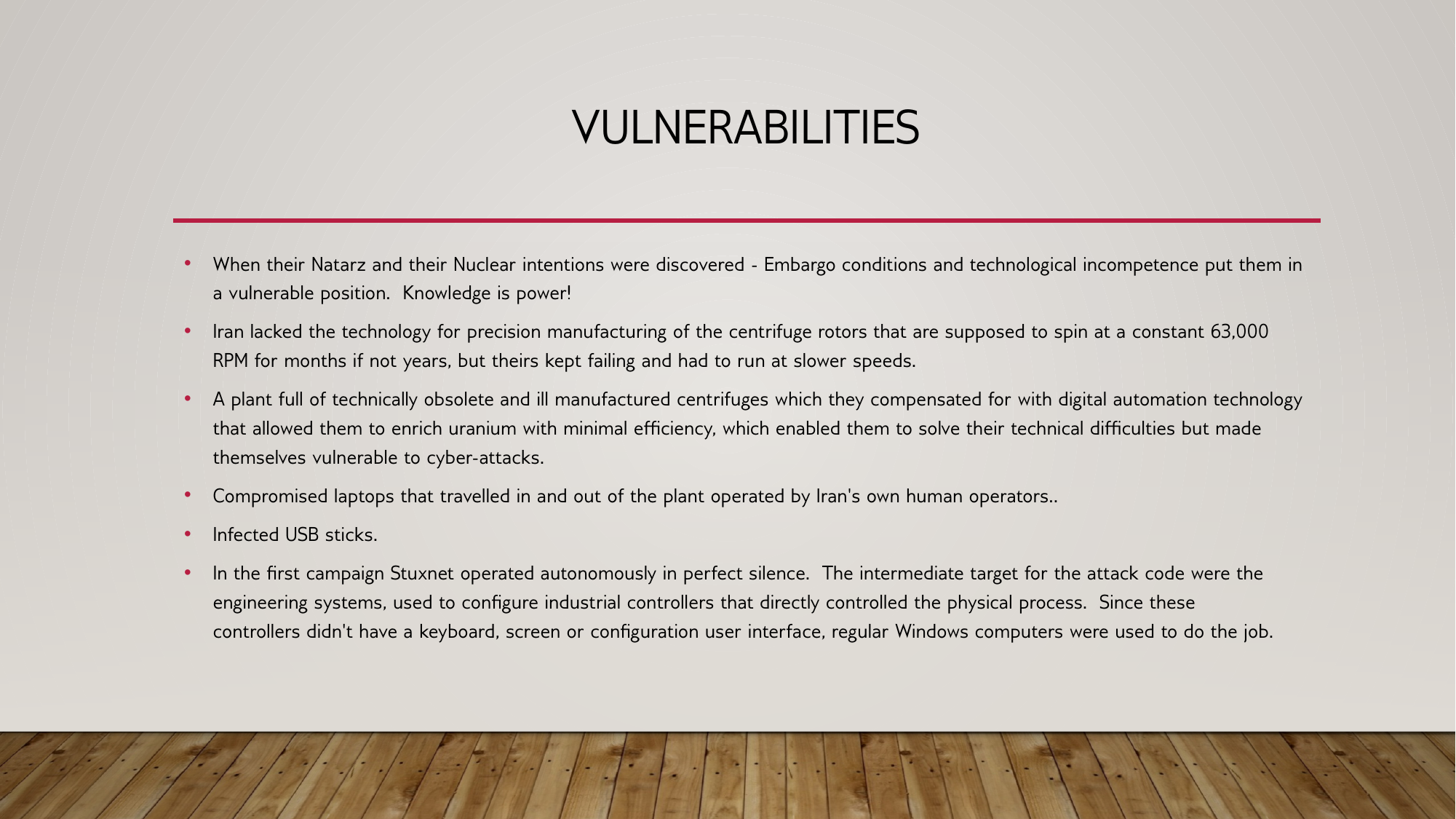

# vulnerabilities
When their Natarz and their Nuclear intentions were discovered - Embargo conditions and technological incompetence put them in a vulnerable position.  Knowledge is power!
Iran lacked the technology for precision manufacturing of the centrifuge rotors that are supposed to spin at a constant 63,000 RPM for months if not years, but theirs kept failing and had to run at slower speeds.
A plant full of technically obsolete and ill manufactured centrifuges which they compensated for with digital automation technology that allowed them to enrich uranium with minimal efficiency, which enabled them to solve their technical difficulties but made themselves vulnerable to cyber-attacks.
Compromised laptops that travelled in and out of the plant operated by Iran's own human operators..
Infected USB sticks.
In the first campaign Stuxnet operated autonomously in perfect silence.  The intermediate target for the attack code were the engineering systems, used to configure industrial controllers that directly controlled the physical process.  Since these controllers didn't have a keyboard, screen or configuration user interface, regular Windows computers were used to do the job.